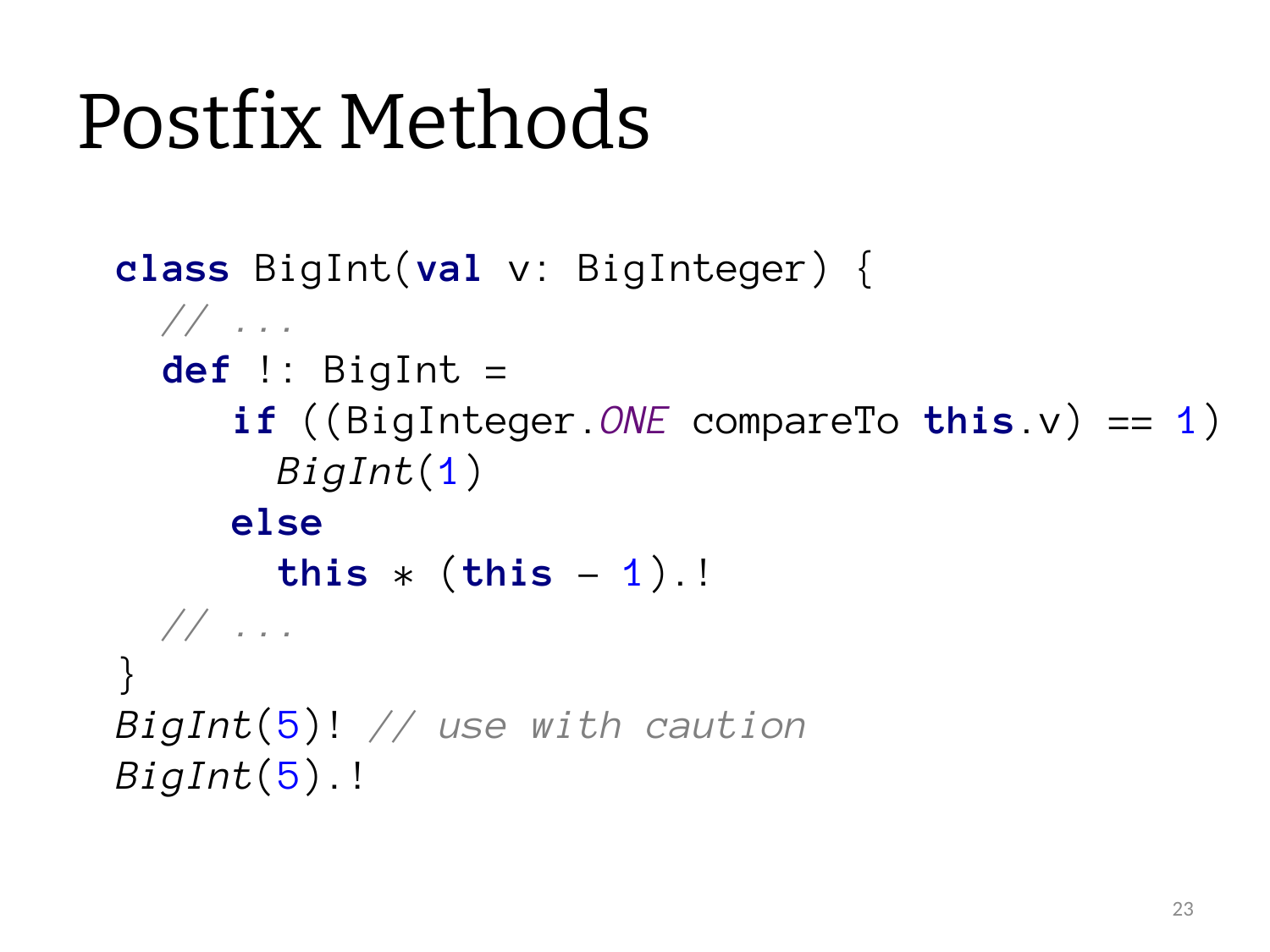

# Postfix Methods
class BigInt(val v: BigInteger) {
  // ...
  def !: BigInt =
     if ((BigInteger.ONE compareTo this.v) == 1)
       BigInt(1)
     else
       this * (this - 1).!
  // ...
}
BigInt(5)! // use with caution
BigInt(5).!
23